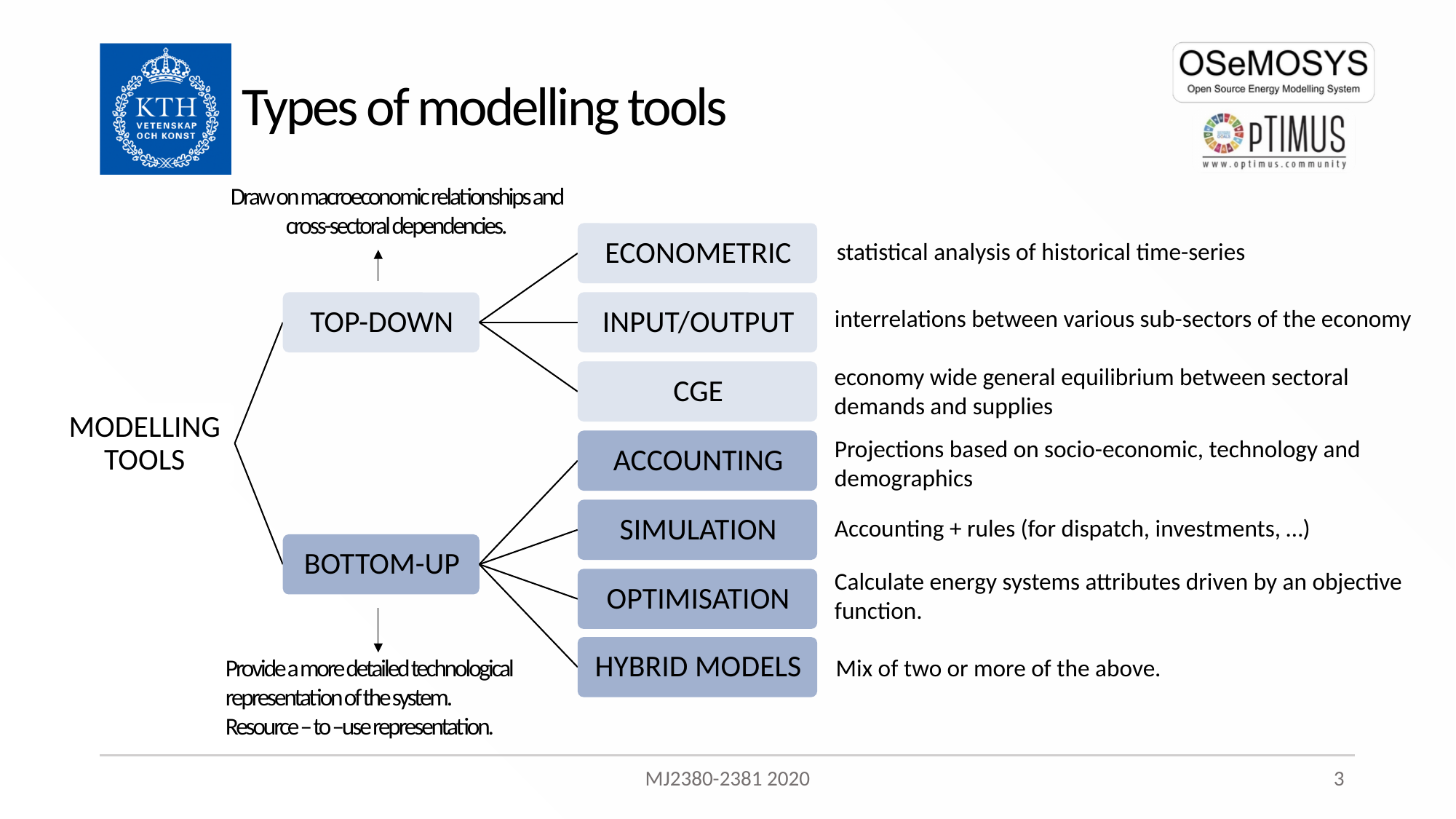

# Types of modelling tools
Draw on macroeconomic relationships and cross-sectoral dependencies.
MODELLING TOOLS

TOP-DOWN

ECONOMETRIC

INPUT/OUTPUT

CGE

BOTTOM-UP

ACCOUNTING

SIMULATION

OPTIMISATION

HYBRID MODELS
statistical analysis of historical time-series
interrelations between various sub-sectors of the economy
economy wide general equilibrium between sectoral demands and supplies
Projections based on socio-economic, technology and demographics
Accounting + rules (for dispatch, investments, …)
Calculate energy systems attributes driven by an objective function.
Provide a more detailed technological representation of the system.
Resource – to –use representation.
Mix of two or more of the above.
MJ2380-2381 2020
3